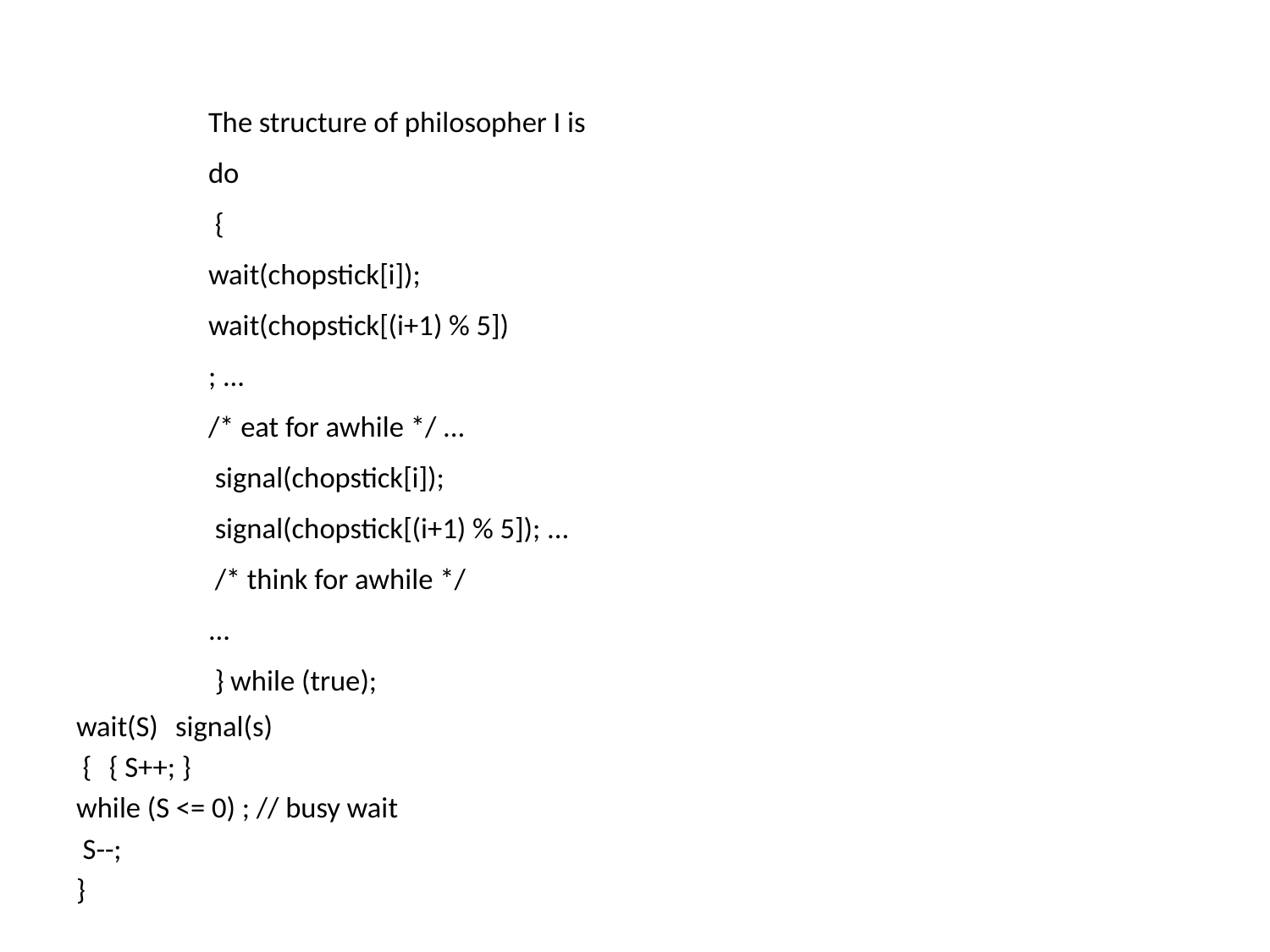

The structure of philosopher I is
do
 {
wait(chopstick[i]);
wait(chopstick[(i+1) % 5])
; ...
/* eat for awhile */ ...
 signal(chopstick[i]);
 signal(chopstick[(i+1) % 5]); ...
 /* think for awhile */
...
 } while (true);
wait(S)					signal(s)
 {					{ S++; }
while (S <= 0) ; // busy wait
 S--;
}